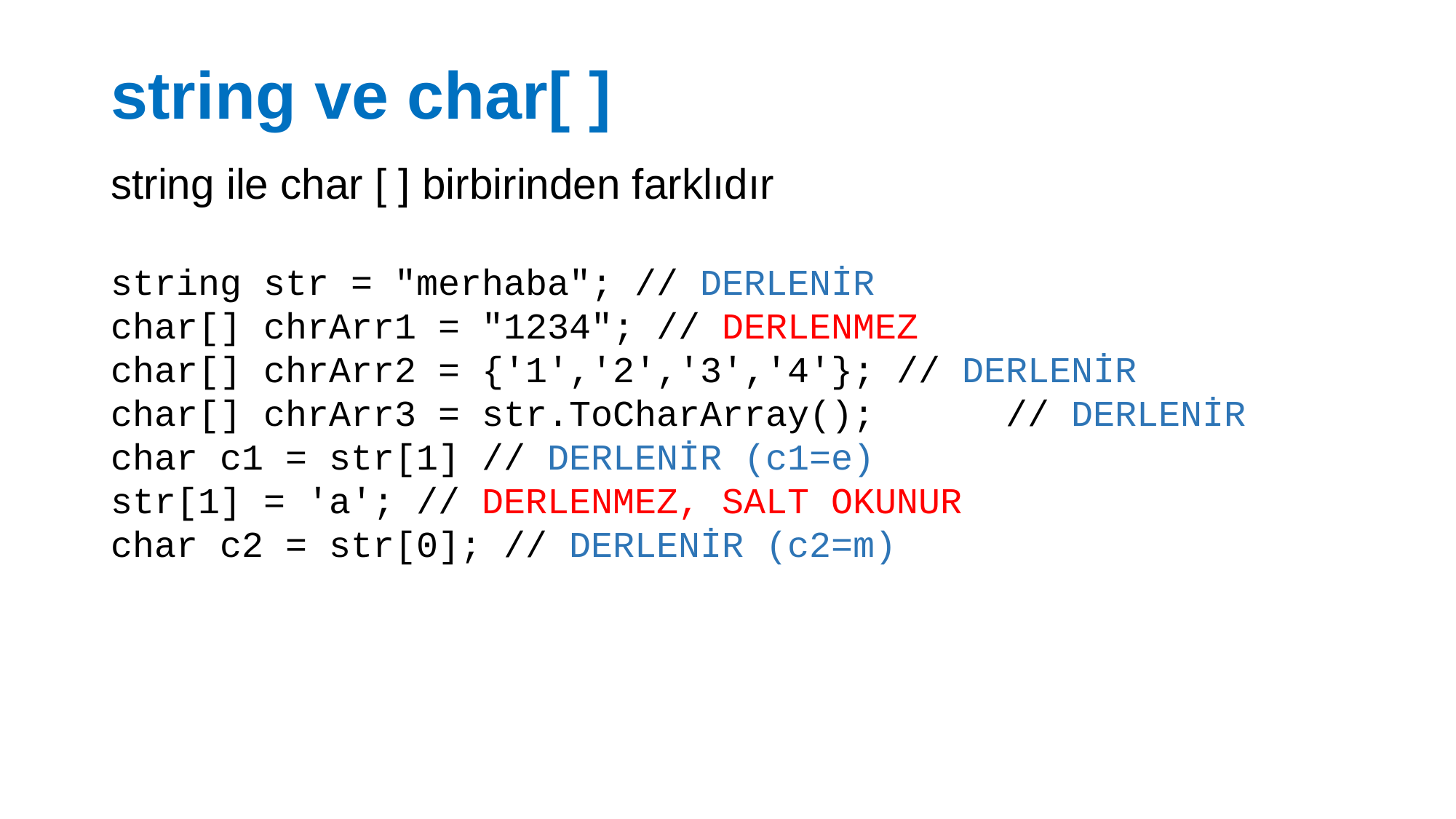

# string ve char[ ]
string ile char [ ] birbirinden farklıdır

string str = "merhaba"; // DERLENİR
char[] chrArr1 = "1234"; // DERLENMEZ
char[] chrArr2 = {'1','2','3','4'}; // DERLENİR
char[] chrArr3 = str.ToCharArray();	 // DERLENİR
char c1 = str[1] // DERLENİR (c1=e)
str[1] = 'a'; // DERLENMEZ, SALT OKUNUR
char c2 = str[0]; // DERLENİR (c2=m)
19.02.2019
2